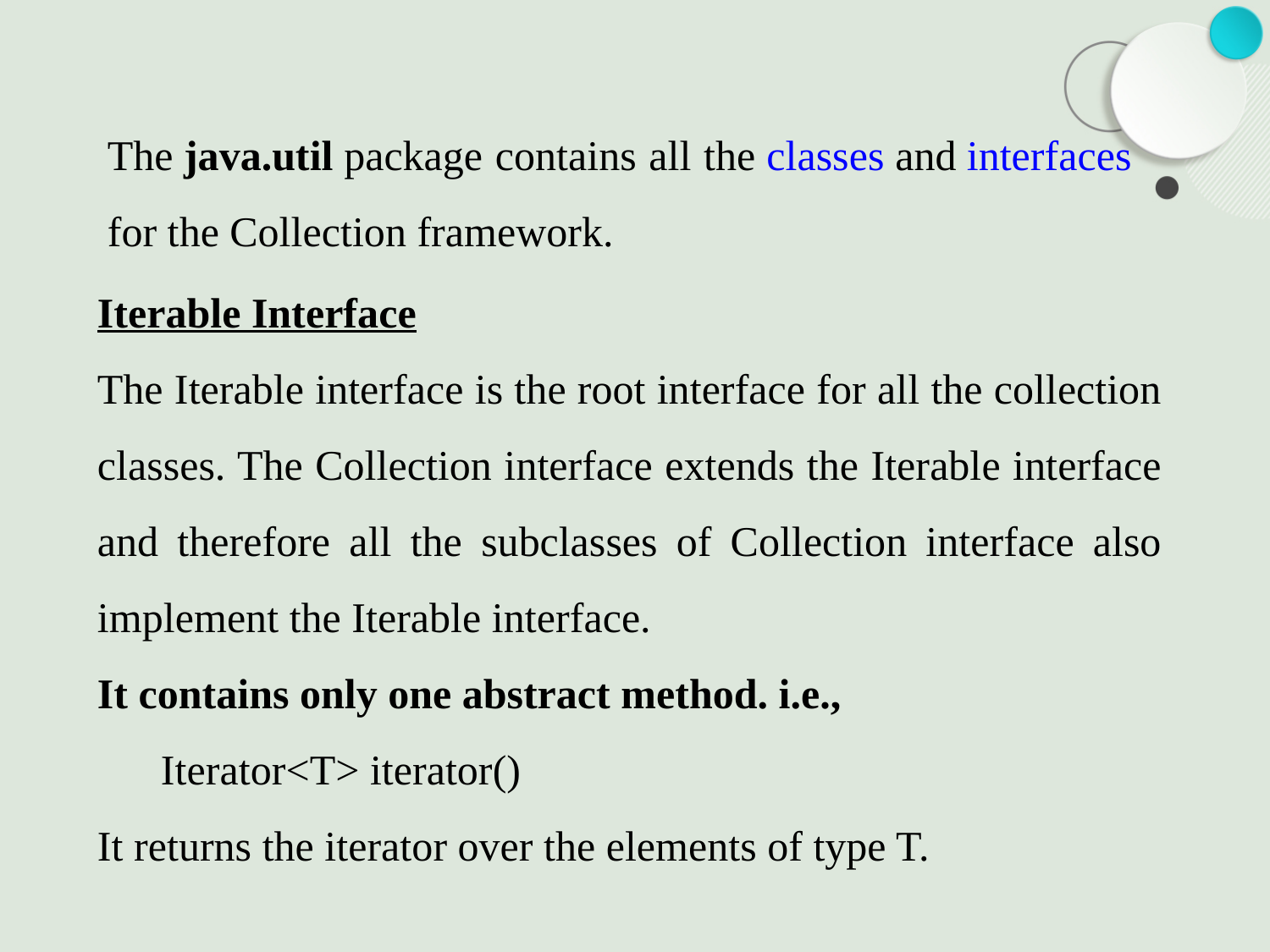

The java.util package contains all the classes and interfaces for the Collection framework.
Iterable Interface
The Iterable interface is the root interface for all the collection classes. The Collection interface extends the Iterable interface and therefore all the subclasses of Collection interface also implement the Iterable interface.
It contains only one abstract method. i.e.,
Iterator<T> iterator()
It returns the iterator over the elements of type T.